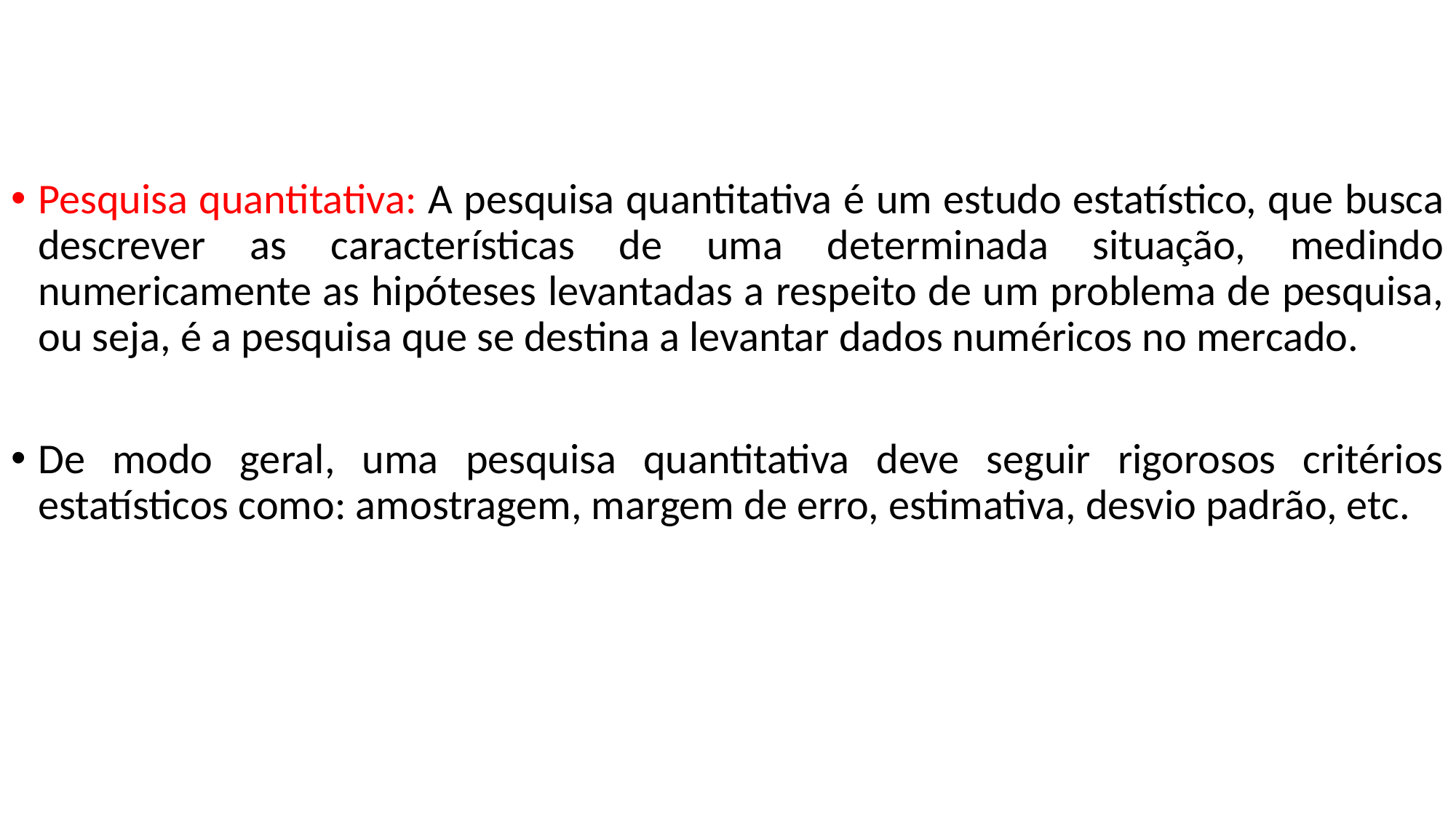

Pesquisa quantitativa: A pesquisa quantitativa é um estudo estatístico, que busca descrever as características de uma determinada situação, medindo numericamente as hipóteses levantadas a respeito de um problema de pesquisa, ou seja, é a pesquisa que se destina a levantar dados numéricos no mercado.

De modo geral, uma pesquisa quantitativa deve seguir rigorosos critérios estatísticos como: amostragem, margem de erro, estimativa, desvio padrão, etc.